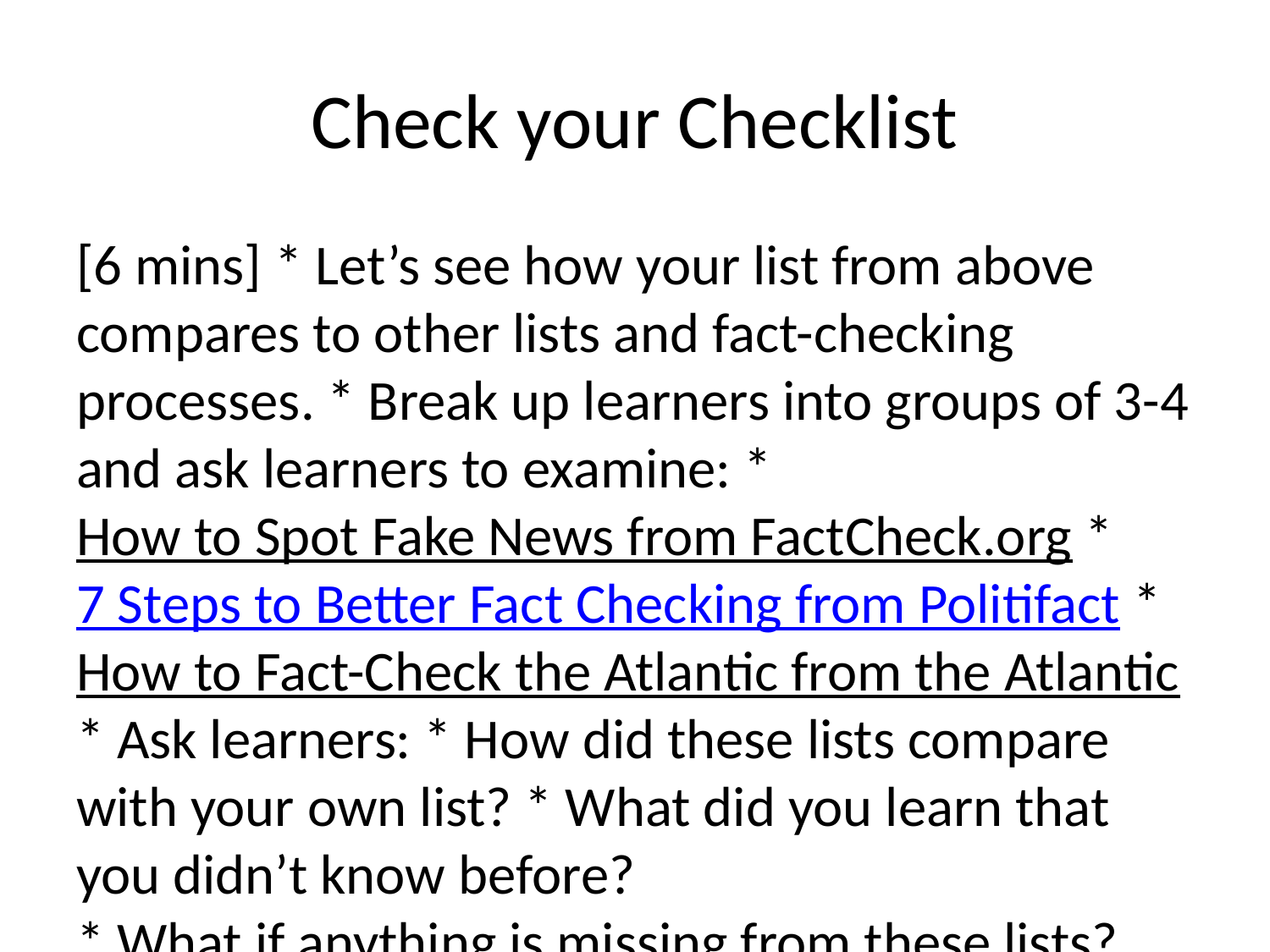

# Check your Checklist
[6 mins] * Let’s see how your list from above compares to other lists and fact-checking processes. * Break up learners into groups of 3-4 and ask learners to examine: * How to Spot Fake News from FactCheck.org * 7 Steps to Better Fact Checking from Politifact * How to Fact-Check the Atlantic from the Atlantic * Ask learners: * How did these lists compare with your own list? * What did you learn that you didn’t know before?
* What if anything is missing from these lists?
* How would you encourage others to practice good research/fact-checking techniques? > * Tip! Explain to learners that some of these lists are made for and by journalists, who write and publish news– before the internet, these were the “gatekeepers” of factual information. What does it mean to be a gatekeeper? Are today’s users of social media– you, if you use and post on social media– also potential “gatekeepers” of factual information? > * Tip! If time allows, you might consider the adding following activity, which explores how to Fake Your Own News: https://nucleus-network.github.io/missioninfo/activities/fakenews.html#overview * Explain to learners that there are a number of sites dedicated to fact-checking news, as well as pop culture information and urban legends. Politifact.com, FactCheck.org and the Washington Post’s Fact Checker Blog cover news. Snopes.com covers news as well as pop culture. * Ask learners: * Have they used sites like this? * Are they likely to? * How might the assess the reliability of these site?